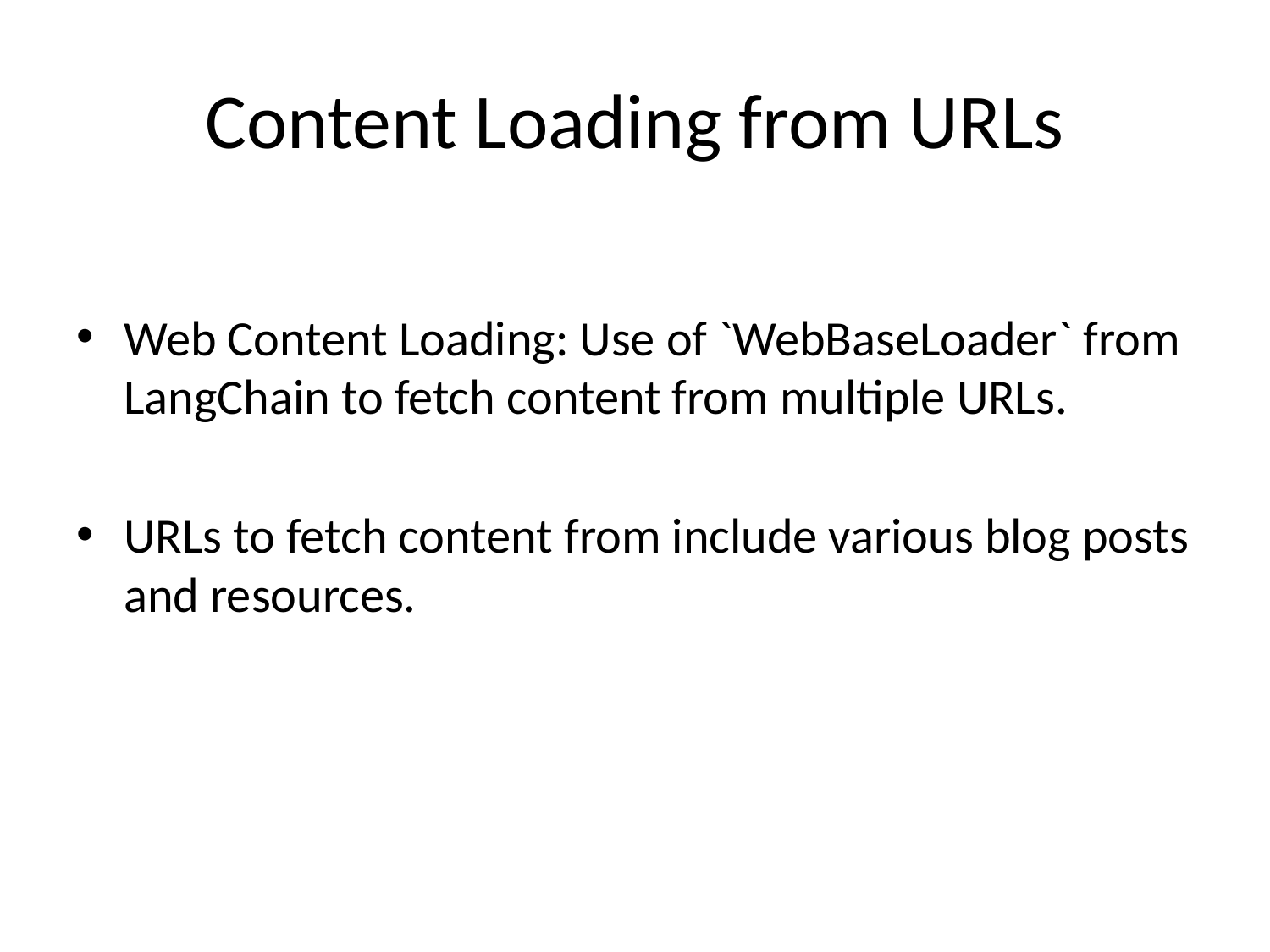

# Content Loading from URLs

Web Content Loading: Use of `WebBaseLoader` from LangChain to fetch content from multiple URLs.

URLs to fetch content from include various blog posts and resources.